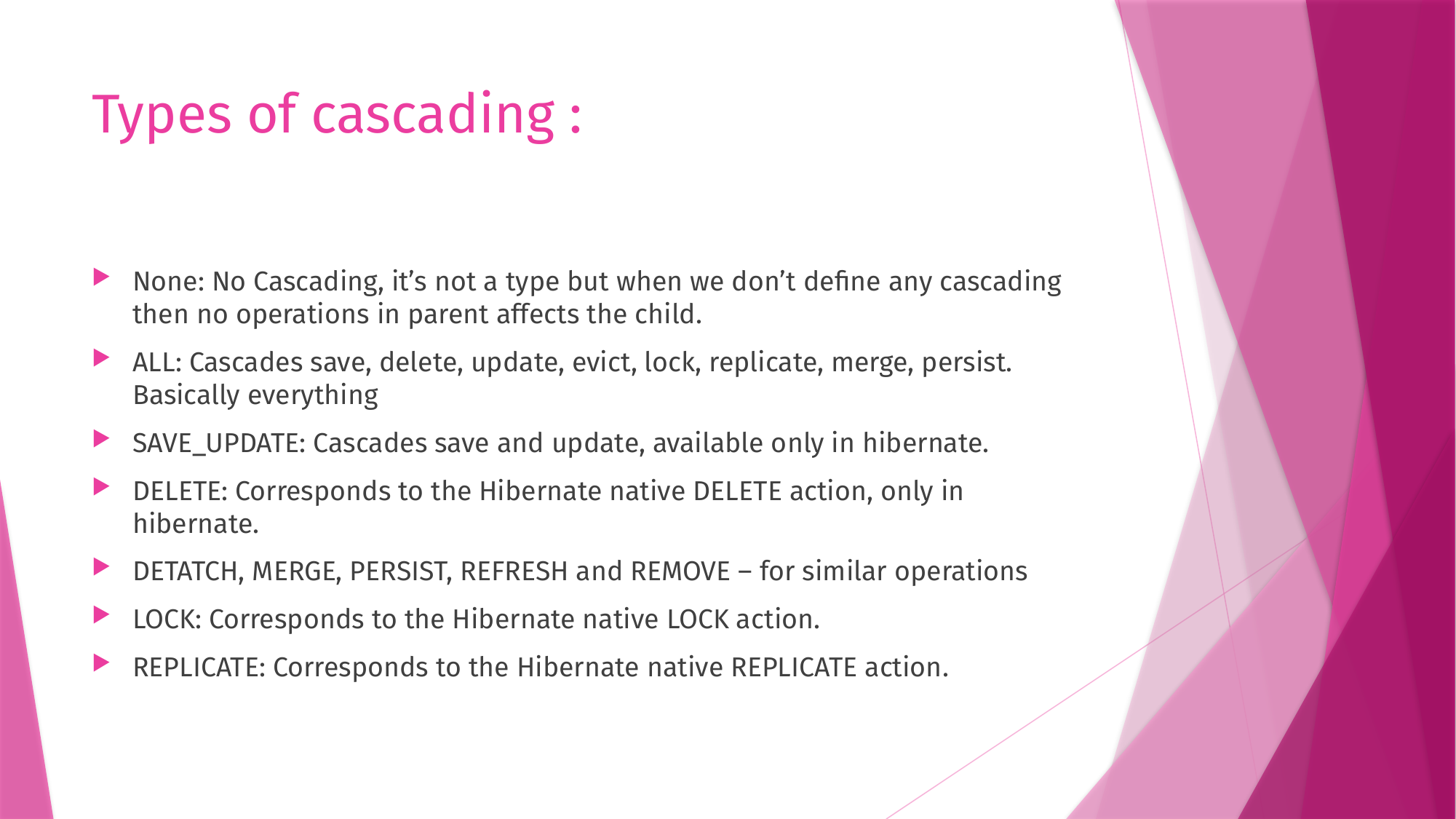

# Types of cascading :
None: No Cascading, it’s not a type but when we don’t define any cascading then no operations in parent affects the child.
ALL: Cascades save, delete, update, evict, lock, replicate, merge, persist. Basically everything
SAVE_UPDATE: Cascades save and update, available only in hibernate.
DELETE: Corresponds to the Hibernate native DELETE action, only in hibernate.
DETATCH, MERGE, PERSIST, REFRESH and REMOVE – for similar operations
LOCK: Corresponds to the Hibernate native LOCK action.
REPLICATE: Corresponds to the Hibernate native REPLICATE action.